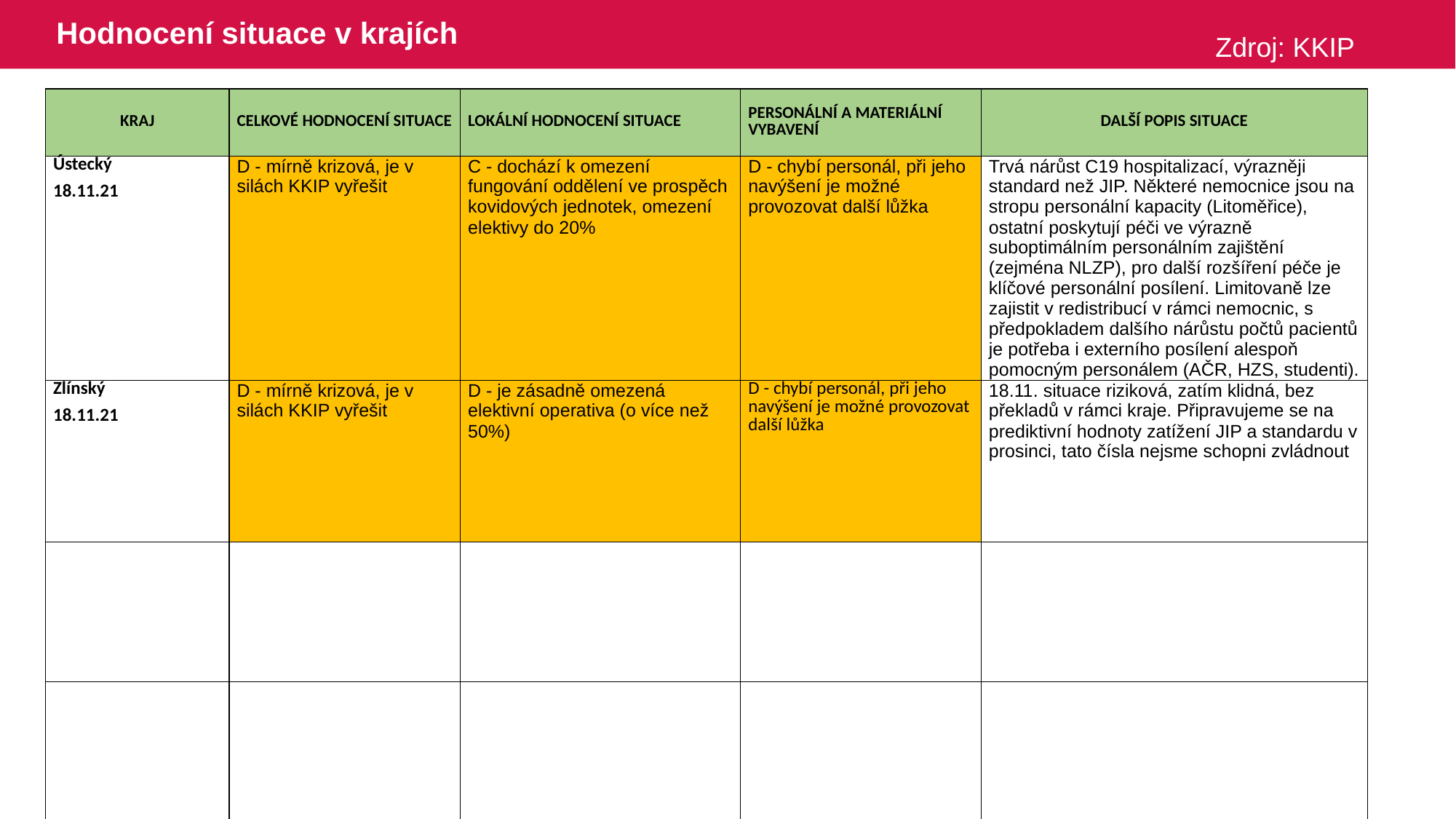

# Hodnocení situace v krajích
Zdroj: KKIP
| KRAJ | CELKOVÉ HODNOCENÍ SITUACE | LOKÁLNÍ HODNOCENÍ SITUACE | PERSONÁLNÍ A MATERIÁLNÍ VYBAVENÍ | DALŠÍ POPIS SITUACE |
| --- | --- | --- | --- | --- |
| Ústecký 18.11.21 | D - mírně krizová, je v silách KKIP vyřešit | C - dochází k omezení fungování oddělení ve prospěch kovidových jednotek, omezení elektivy do 20% | D - chybí personál, při jeho navýšení je možné provozovat další lůžka | Trvá nárůst C19 hospitalizací, výrazněji standard než JIP. Některé nemocnice jsou na stropu personální kapacity (Litoměřice), ostatní poskytují péči ve výrazně suboptimálním personálním zajištění (zejména NLZP), pro další rozšíření péče je klíčové personální posílení. Limitovaně lze zajistit v redistribucí v rámci nemocnic, s předpokladem dalšího nárůstu počtů pacientů je potřeba i externího posílení alespoň pomocným personálem (AČR, HZS, studenti). |
| Zlínský 18.11.21 | D - mírně krizová, je v silách KKIP vyřešit | D - je zásadně omezená elektivní operativa (o více než 50%) | D - chybí personál, při jeho navýšení je možné provozovat další lůžka | 18.11. situace riziková, zatím klidná, bez překladů v rámci kraje. Připravujeme se na prediktivní hodnoty zatížení JIP a standardu v prosinci, tato čísla nejsme schopni zvládnout |
|  |  |  |  |  |
|  |  |  |  |  |